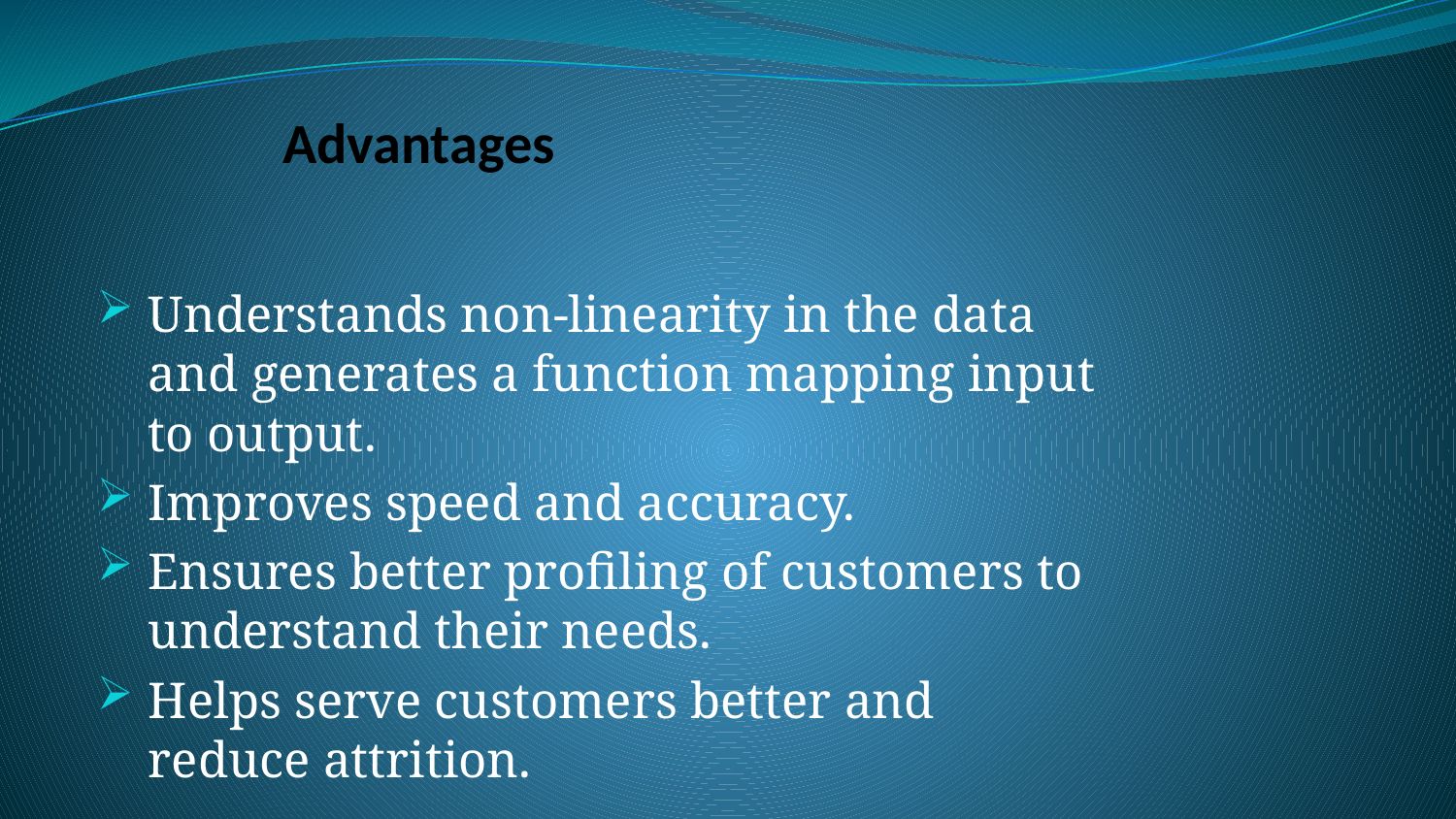

# Advantages
Understands non-linearity in the data and generates a function mapping input to output.
Improves speed and accuracy.
Ensures better profiling of customers to understand their needs.
Helps serve customers better and reduce attrition.